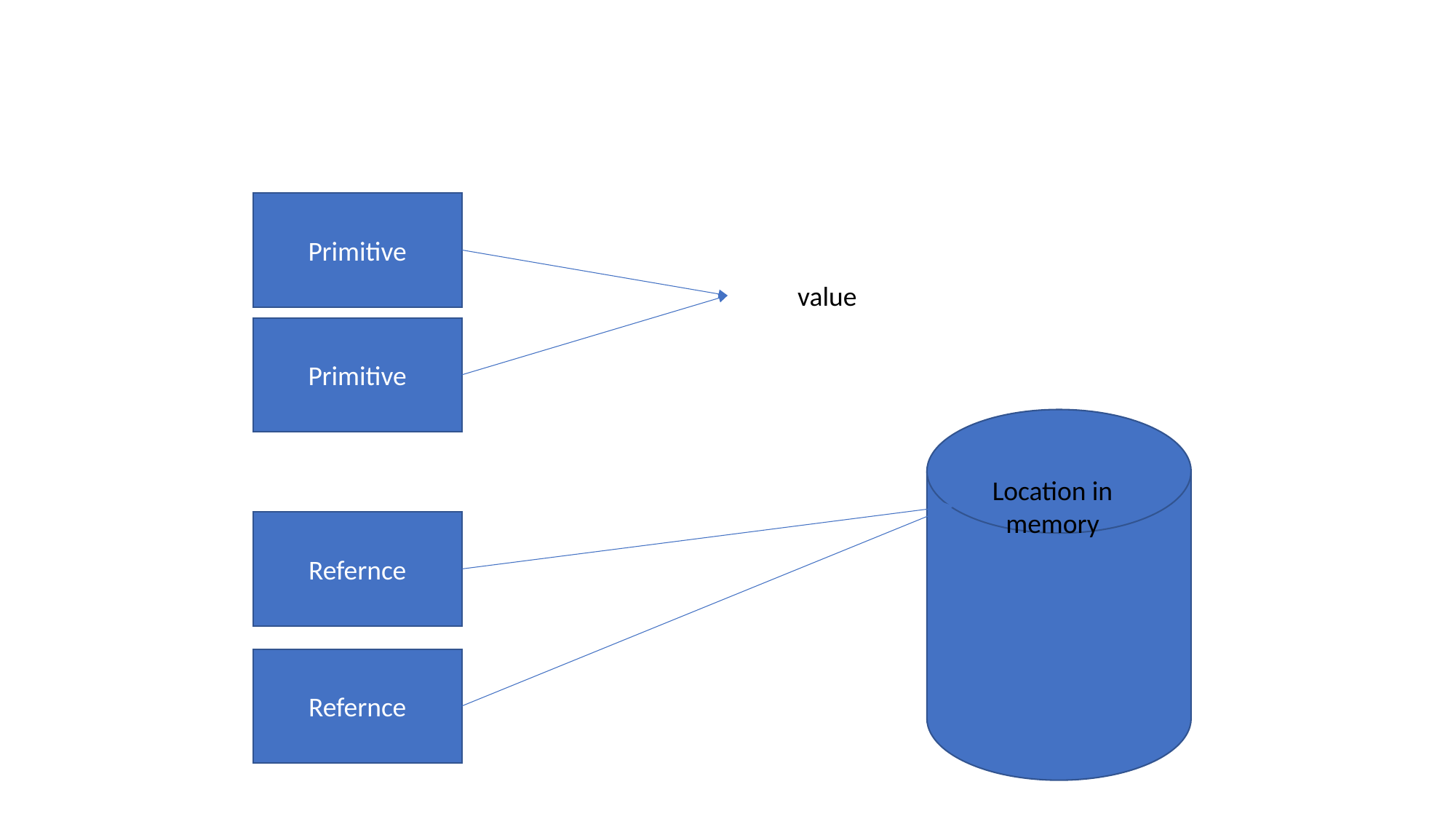

Primitive
value
Primitive

Location in memory
Refernce
Refernce